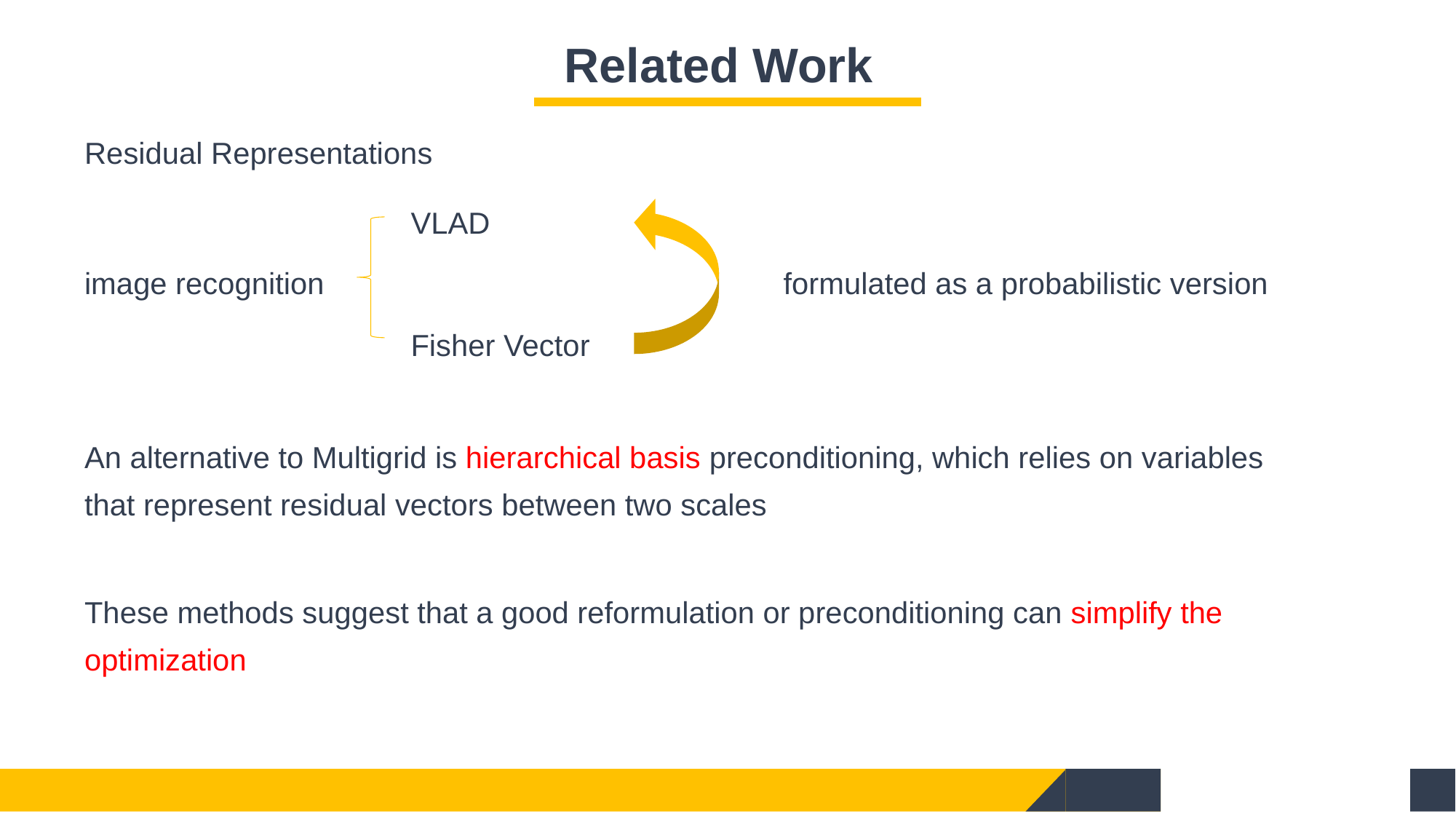

Related Work

Residual Representations
VLAD

image recognition
formulated as a probabilistic version
Fisher Vector
An alternative to Multigrid is hierarchical basis preconditioning, which relies on variables that represent residual vectors between two scales
These methods suggest that a good reformulation or preconditioning can simplify the optimization